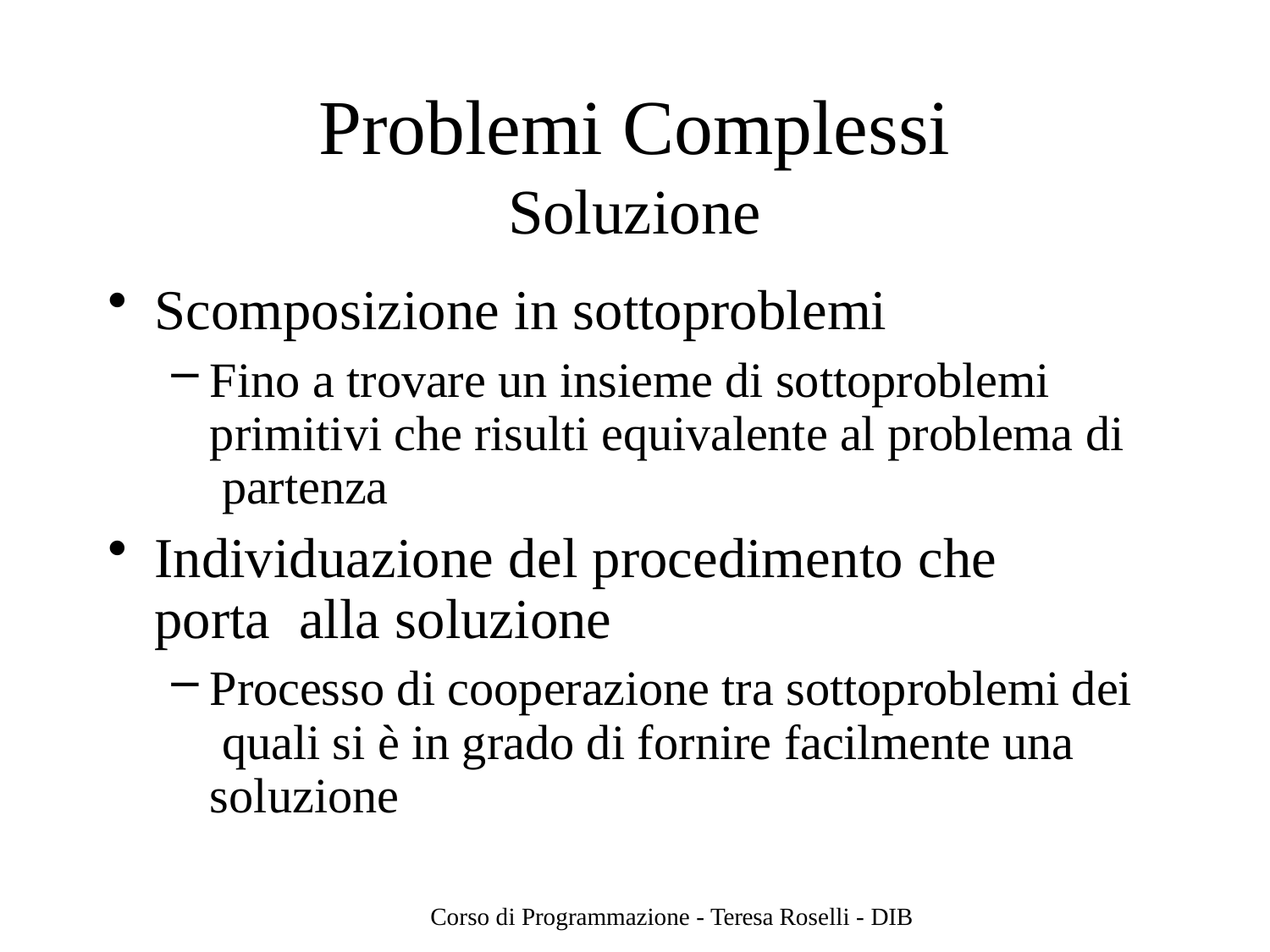

# Problemi Complessi
Soluzione
Scomposizione in sottoproblemi
Fino a trovare un insieme di sottoproblemi  primitivi che risulti equivalente al problema di  partenza
Individuazione del procedimento che porta  alla soluzione
Processo di cooperazione tra sottoproblemi dei  quali si è in grado di fornire facilmente una  soluzione
Corso di Programmazione - Teresa Roselli - DIB